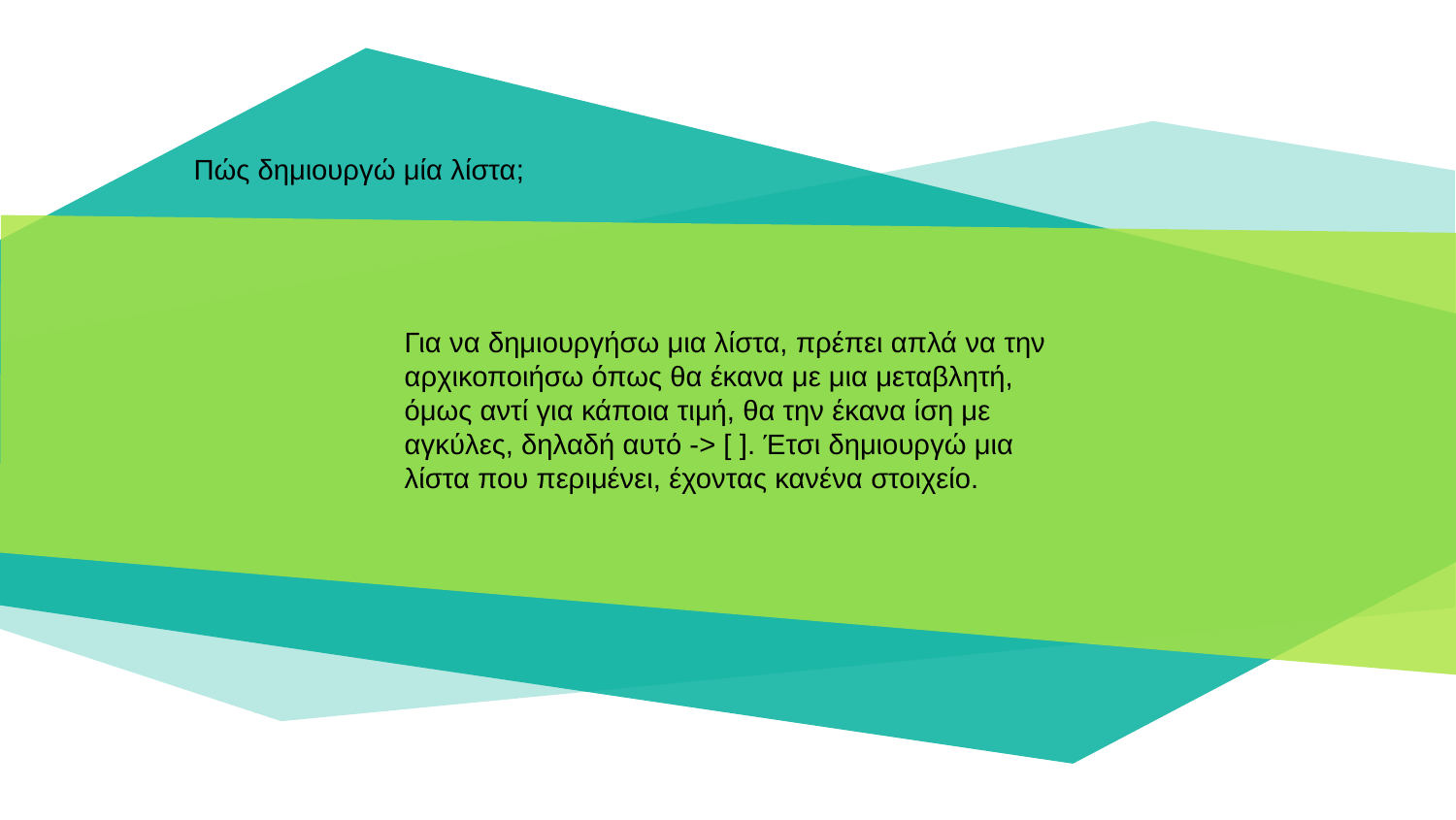

Πώς δημιουργώ μία λίστα;
Για να δημιουργήσω μια λίστα, πρέπει απλά να την αρχικοποιήσω όπως θα έκανα με μια μεταβλητή, όμως αντί για κάποια τιμή, θα την έκανα ίση με αγκύλες, δηλαδή αυτό -> [ ]. Έτσι δημιουργώ μια λίστα που περιμένει, έχοντας κανένα στοιχείο.